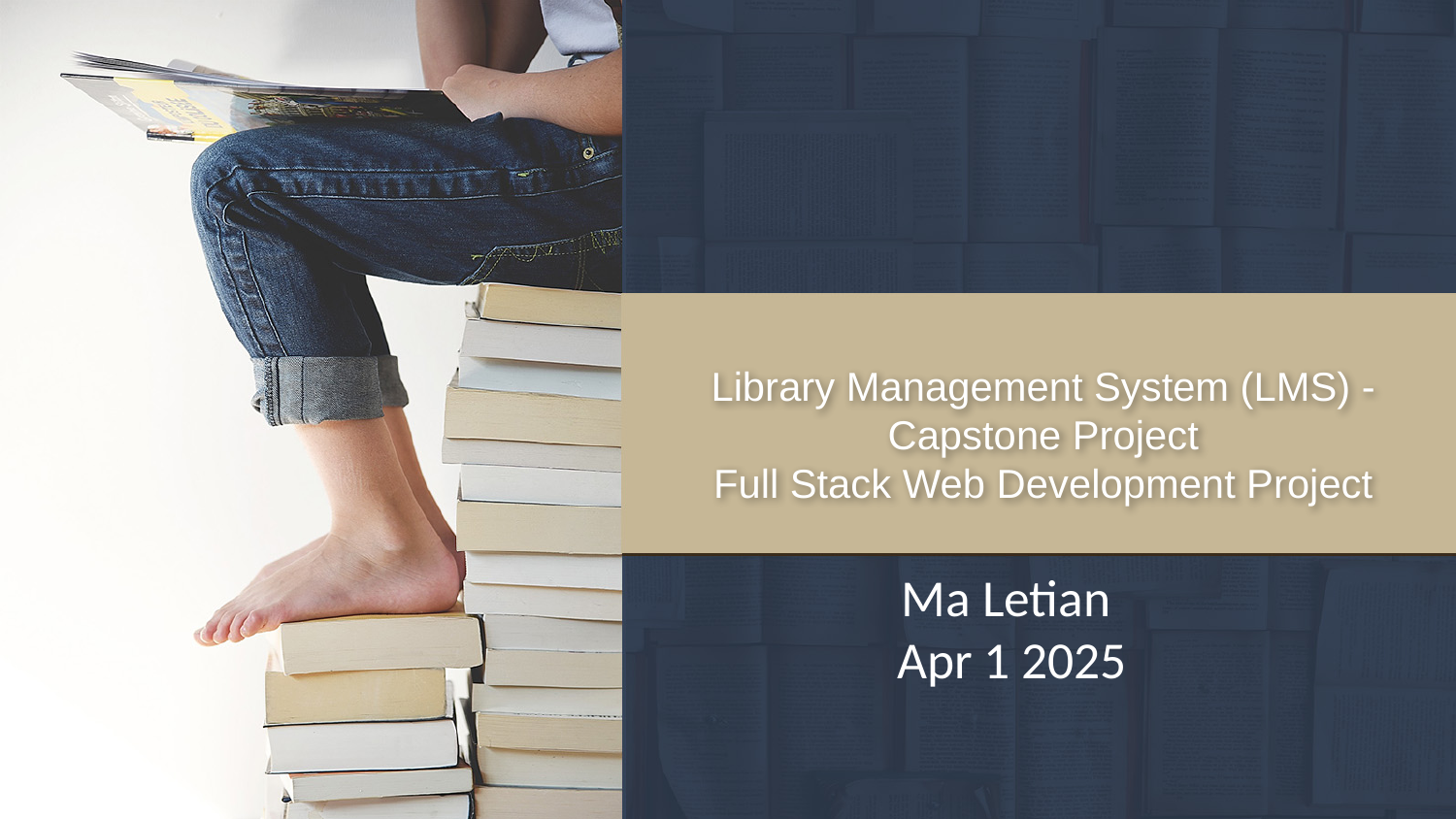

# Library Management System (LMS) - Capstone Project Full Stack Web Development Project
Ma Letian
Apr 1 2025